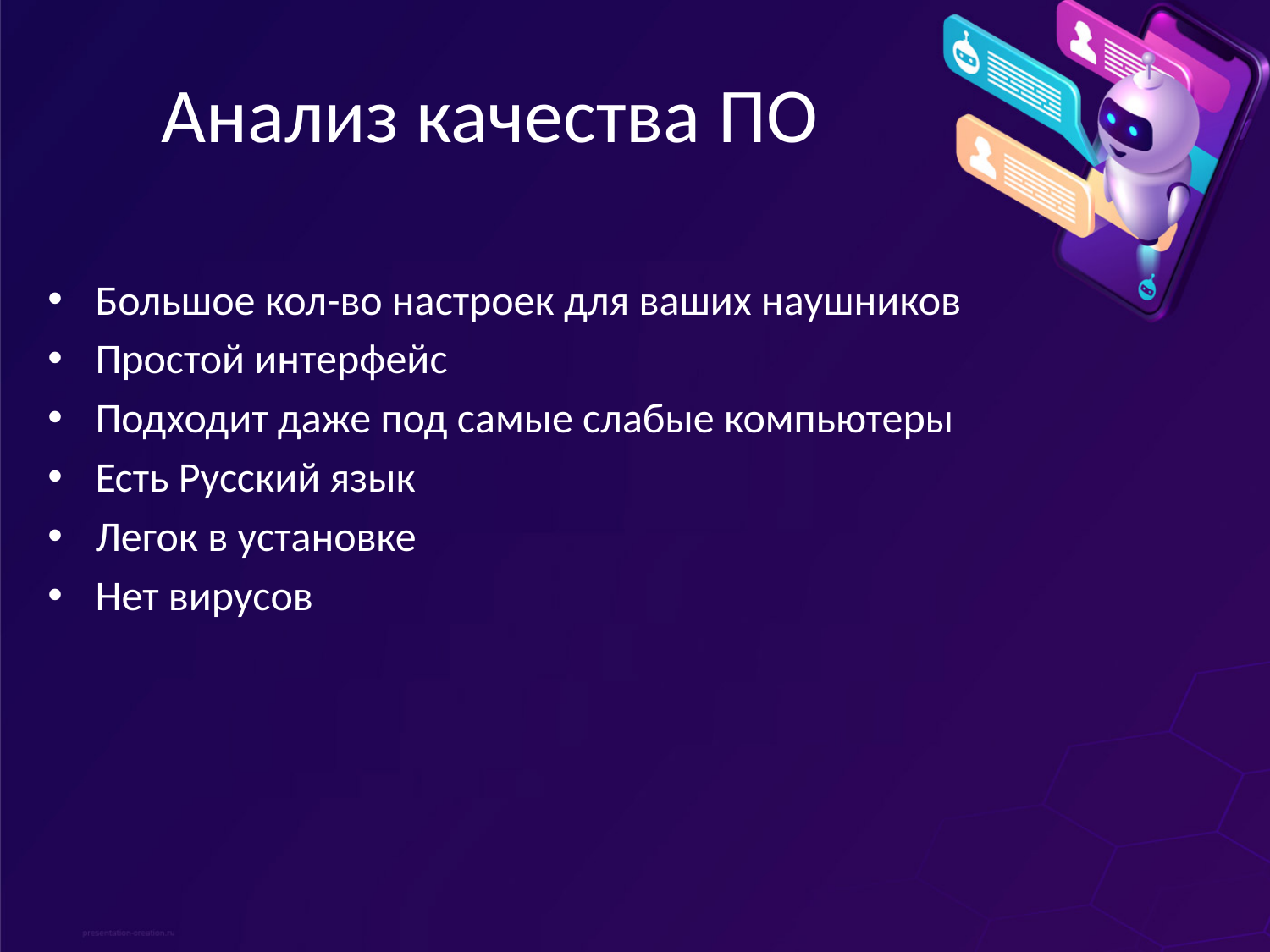

# Анализ качества ПО
Большое кол-во настроек для ваших наушников
Простой интерфейс
Подходит даже под самые слабые компьютеры
Есть Русский язык
Легок в установке
Нет вирусов